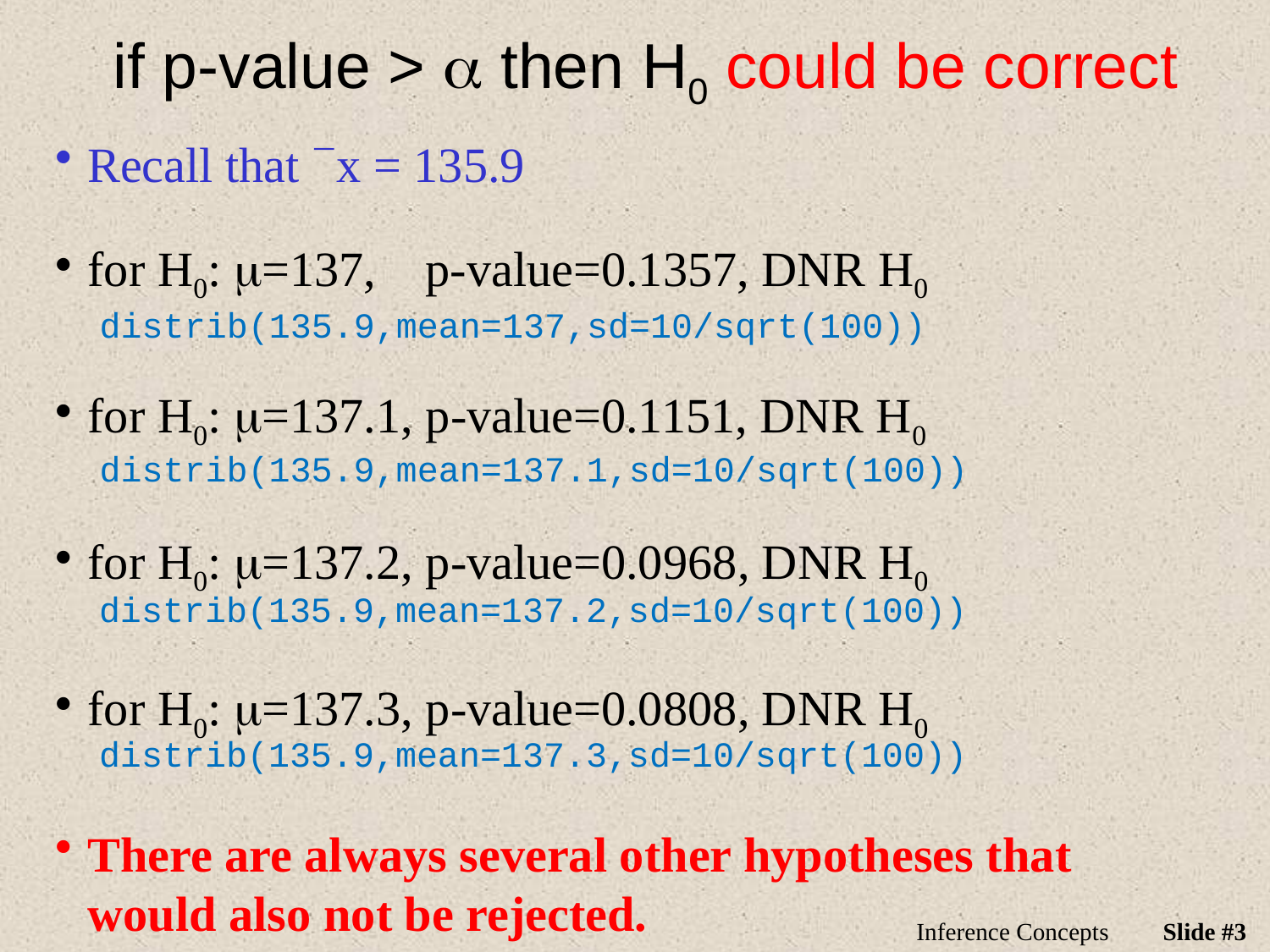

# if p-value > α then H0 could be correct
Recall that x = 135.9

for H0: μ=137,    p-value=0.1357, DNR H0

for H0: μ=137.1, p-value=0.1151, DNR H0

for H0: μ=137.2, p-value=0.0968, DNR H0

for H0: μ=137.3, p-value=0.0808, DNR H0

There are always several other hypotheses that would also not be rejected.
distrib(135.9,mean=137,sd=10/sqrt(100))
distrib(135.9,mean=137.1,sd=10/sqrt(100))
distrib(135.9,mean=137.2,sd=10/sqrt(100))
distrib(135.9,mean=137.3,sd=10/sqrt(100))
Inference Concepts
Slide #3